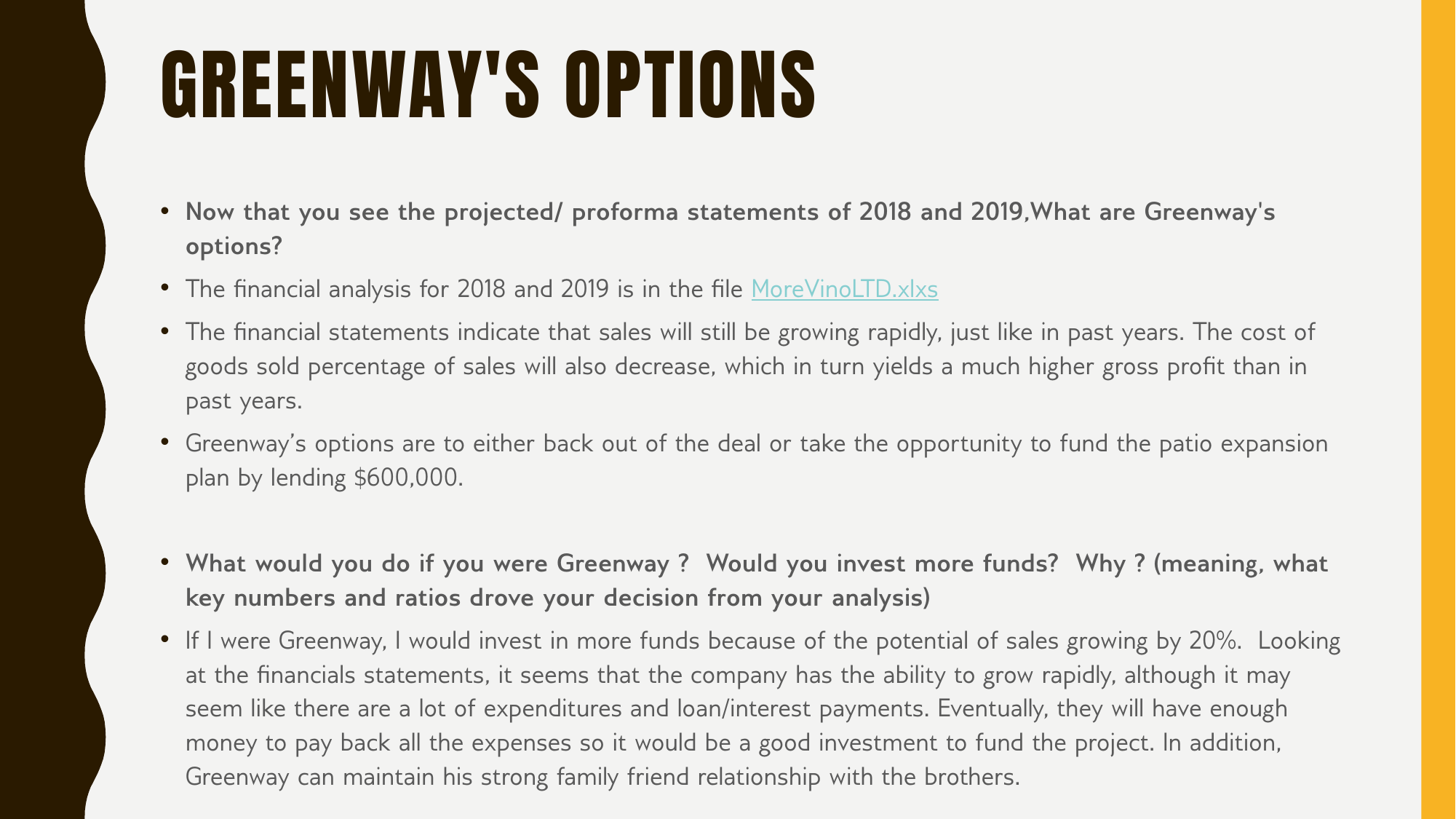

# Greenway's options
Now that you see the projected/ proforma statements of 2018 and 2019,What are Greenway's options?
The financial analysis for 2018 and 2019 is in the file MoreVinoLTD.xlxs
The financial statements indicate that sales will still be growing rapidly, just like in past years. The cost of goods sold percentage of sales will also decrease, which in turn yields a much higher gross profit than in past years.
Greenway’s options are to either back out of the deal or take the opportunity to fund the patio expansion plan by lending $600,000.

What would you do if you were Greenway ?  Would you invest more funds?  Why ? (meaning, what key numbers and ratios drove your decision from your analysis)
If I were Greenway, I would invest in more funds because of the potential of sales growing by 20%.  Looking at the financials statements, it seems that the company has the ability to grow rapidly, although it may seem like there are a lot of expenditures and loan/interest payments. Eventually, they will have enough money to pay back all the expenses so it would be a good investment to fund the project. In addition, Greenway can maintain his strong family friend relationship with the brothers.